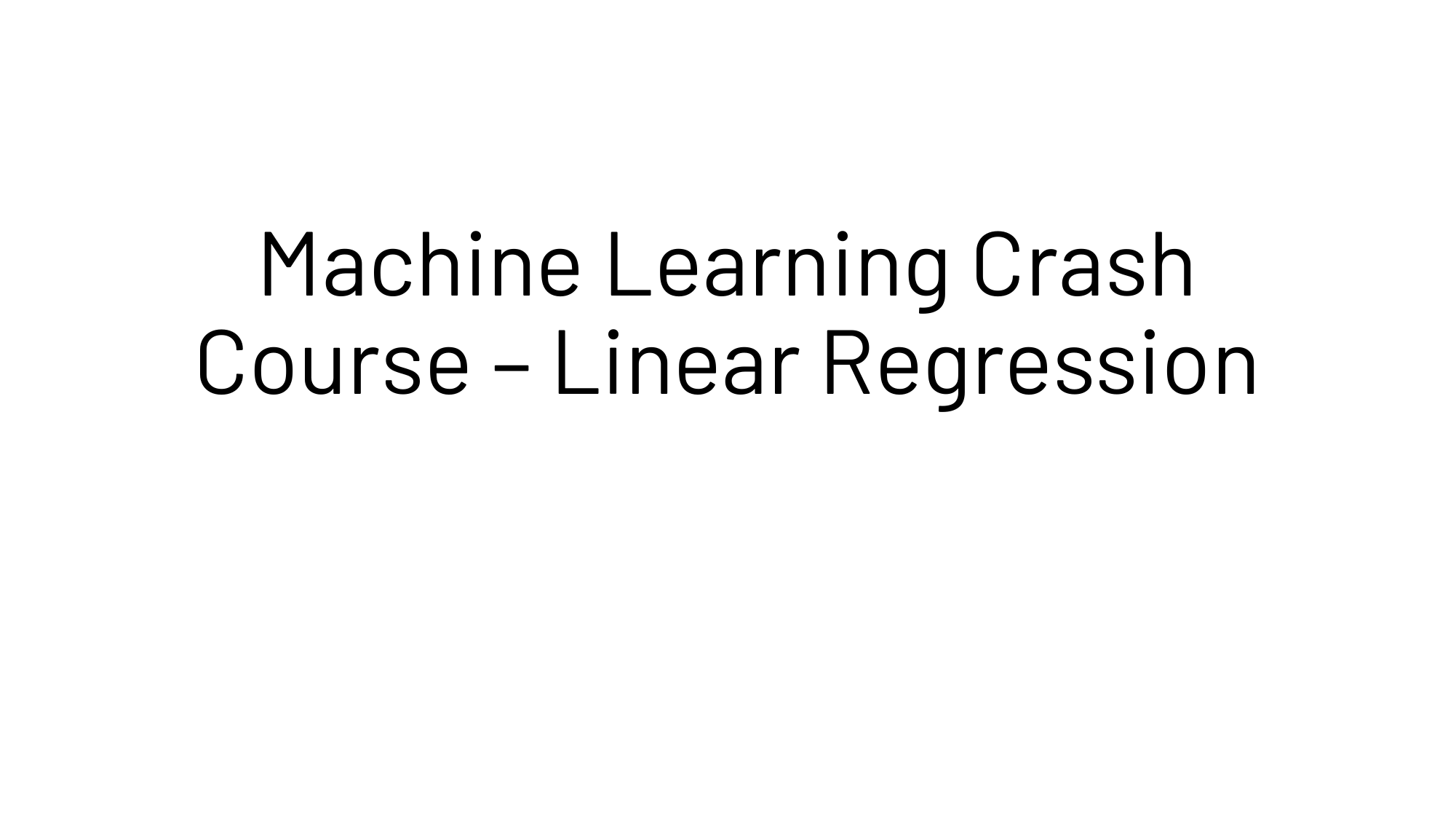

# Machine Learning Crash Course – Linear Regression